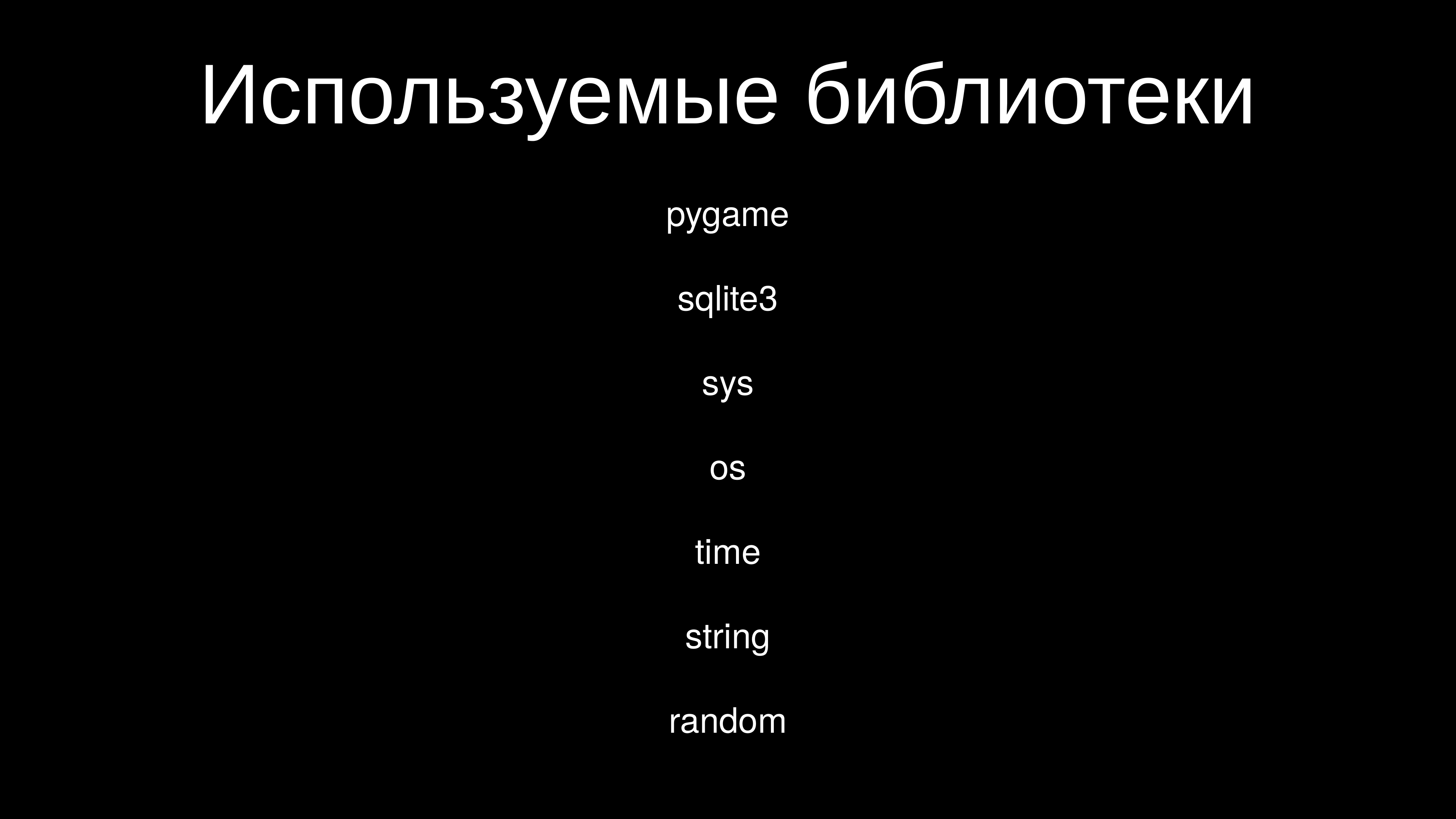

# Используемые библиотеки
pygame
sqlite3
sys
os
time
string
random